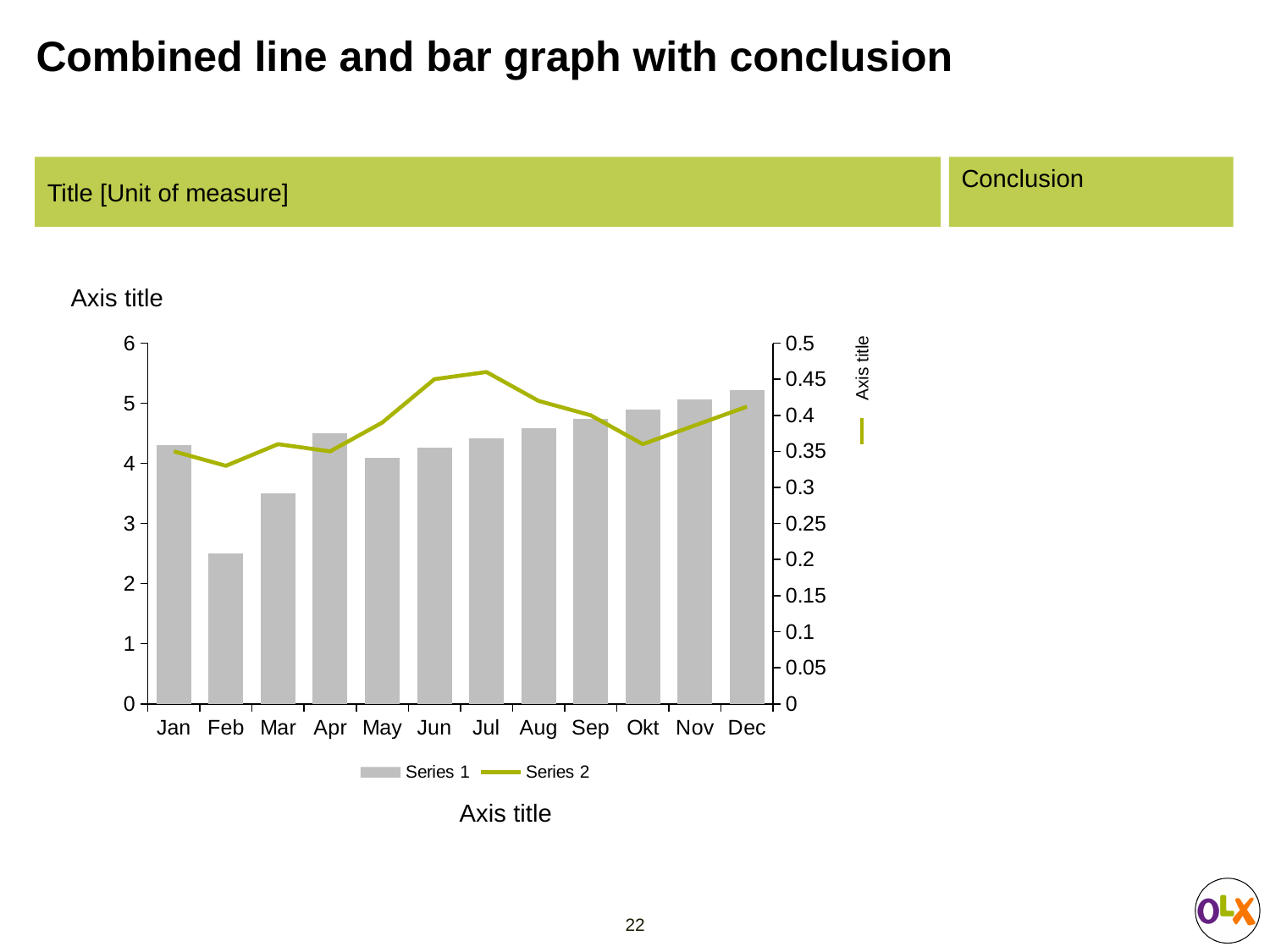

# Combined line and bar graph with conclusion
Title [Unit of measure]
Conclusion

Axis title

### Chart

| Category | Series 1 | Series 2 |
|---|---|---|
| Jan | 4.3 | 0.35 |
| Feb | 2.5 | 0.33 |
| Mar | 3.5 | 0.36 |
| Apr | 4.5 | 0.35 |
| May | 4.1 | 0.39 |
| Jun | 4.26 | 0.45 |
| Jul | 4.42 | 0.46 |
| Aug | 4.58 | 0.42 |
| Sep | 4.74 | 0.4 |
| Okt | 4.9 | 0.36 |
| Nov | 5.06 | 0.386 |
| Dec | 5.22 | 0.412 |
Axis title
Axis title